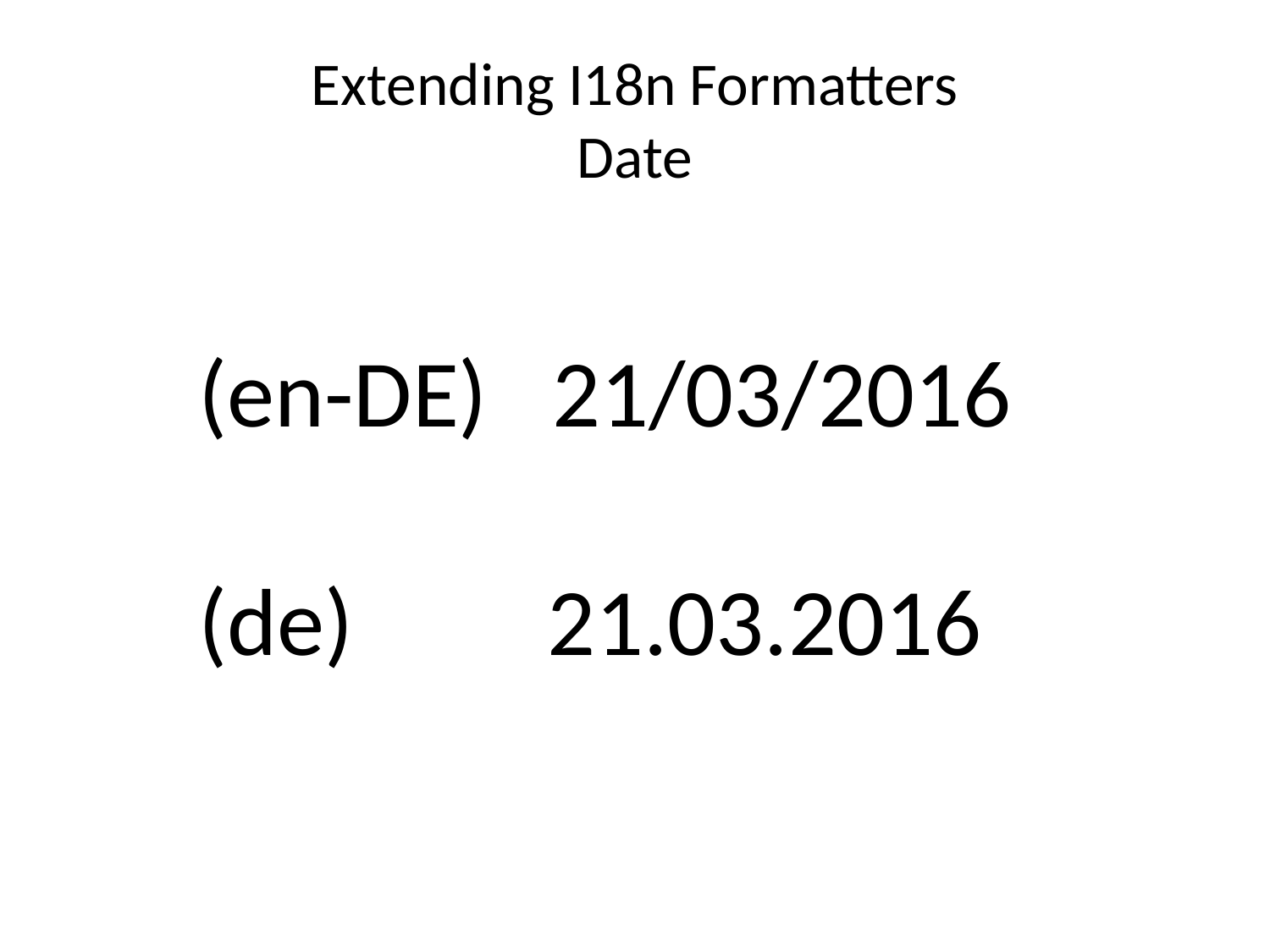

# Extending I18n Formatters Date
(en-DE)   21/03/2016

(de)         21.03.2016